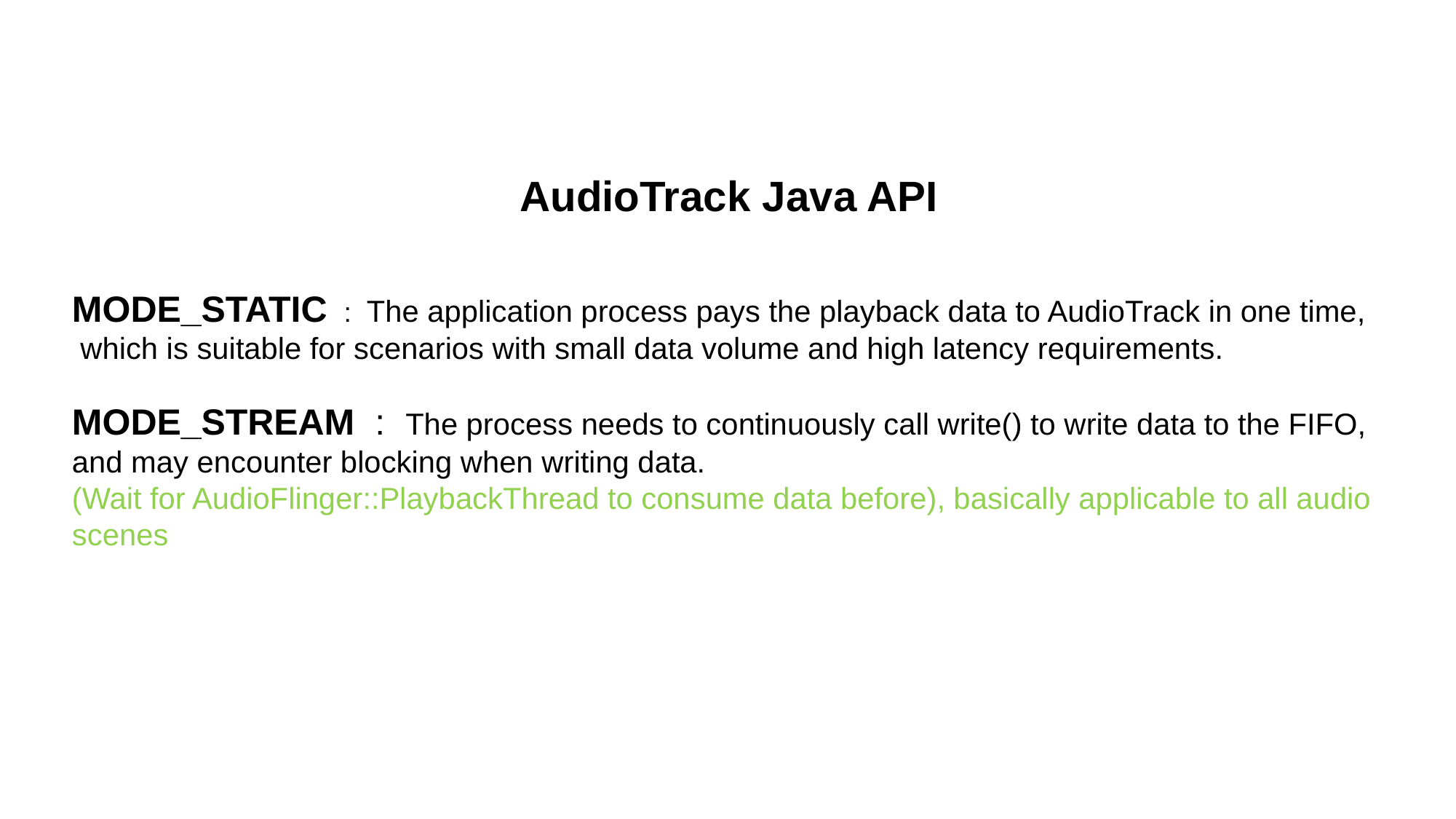

AudioTrack Java API

MODE_STATIC  :  The application process pays the playback data to AudioTrack in one time,
 which is suitable for scenarios with small data volume and high latency requirements.

MODE_STREAM  :  The process needs to continuously call write() to write data to the FIFO,
and may encounter blocking when writing data.
(Wait for AudioFlinger::PlaybackThread to consume data before), basically applicable to all audio scenes